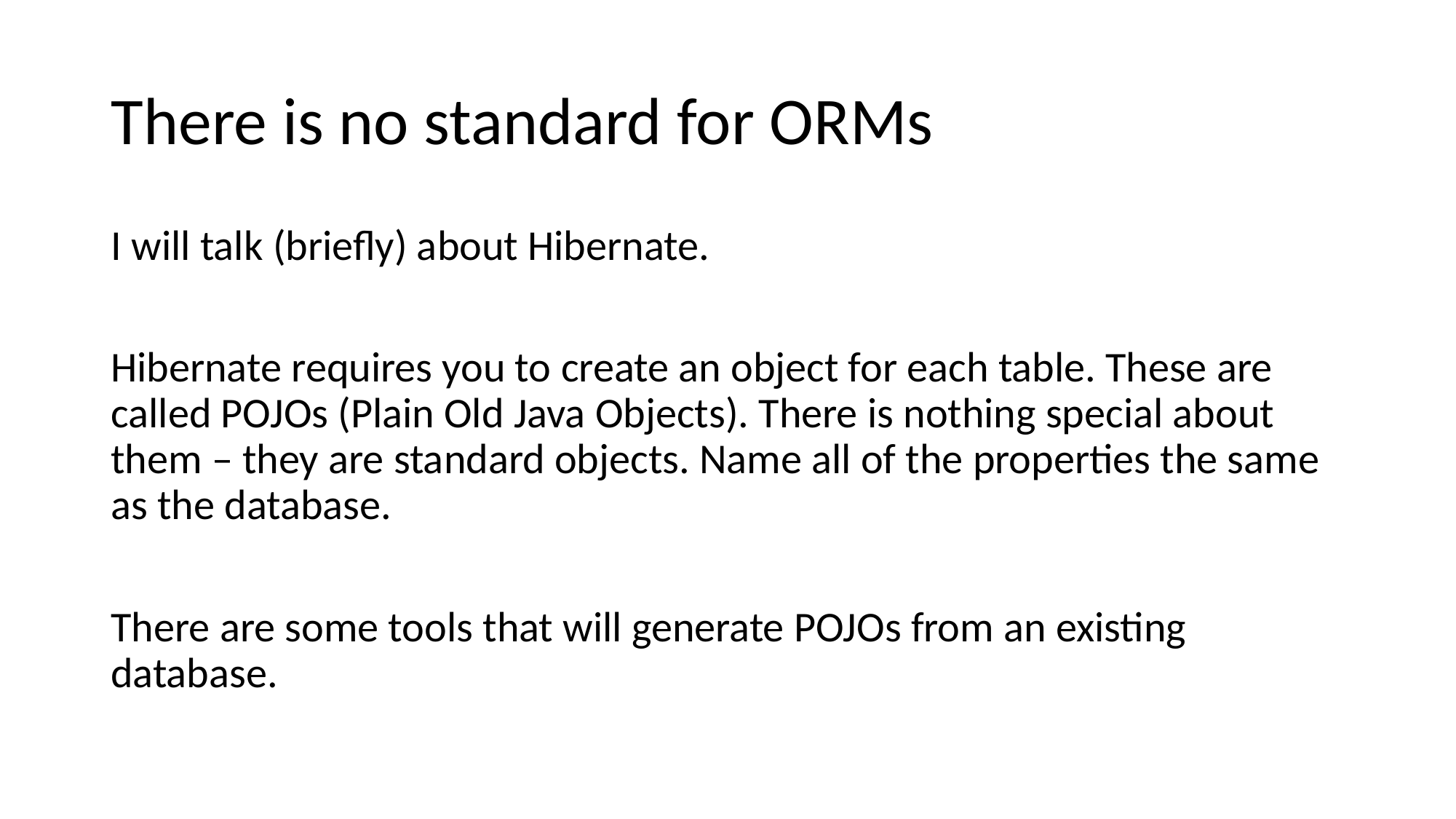

# There is no standard for ORMs
I will talk (briefly) about Hibernate.

Hibernate requires you to create an object for each table. These are called POJOs (Plain Old Java Objects). There is nothing special about them – they are standard objects. Name all of the properties the same as the database.

There are some tools that will generate POJOs from an existing database.